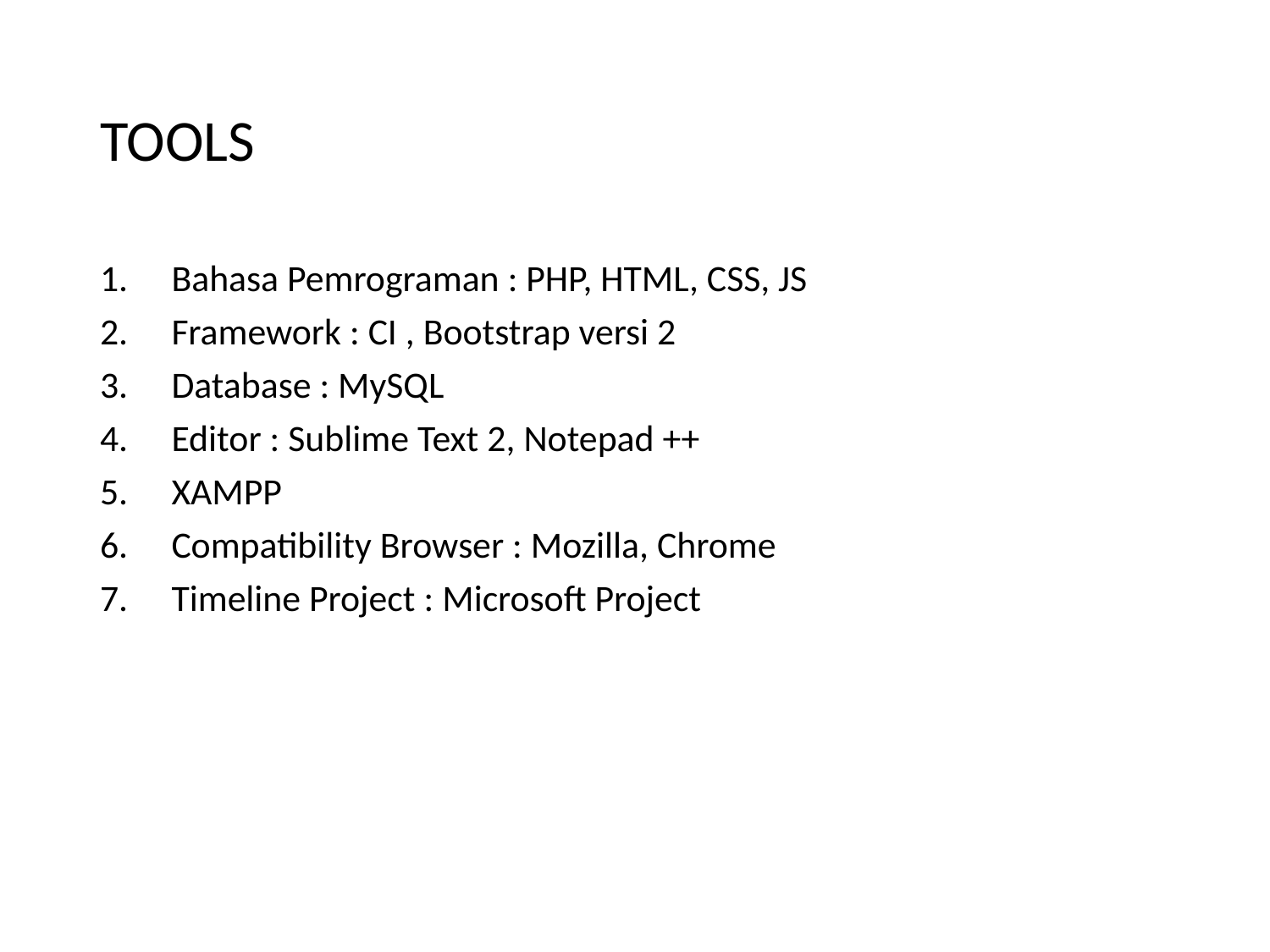

# TOOLS
Bahasa Pemrograman : PHP, HTML, CSS, JS
Framework : CI , Bootstrap versi 2
Database : MySQL
Editor : Sublime Text 2, Notepad ++
XAMPP
Compatibility Browser : Mozilla, Chrome
Timeline Project : Microsoft Project